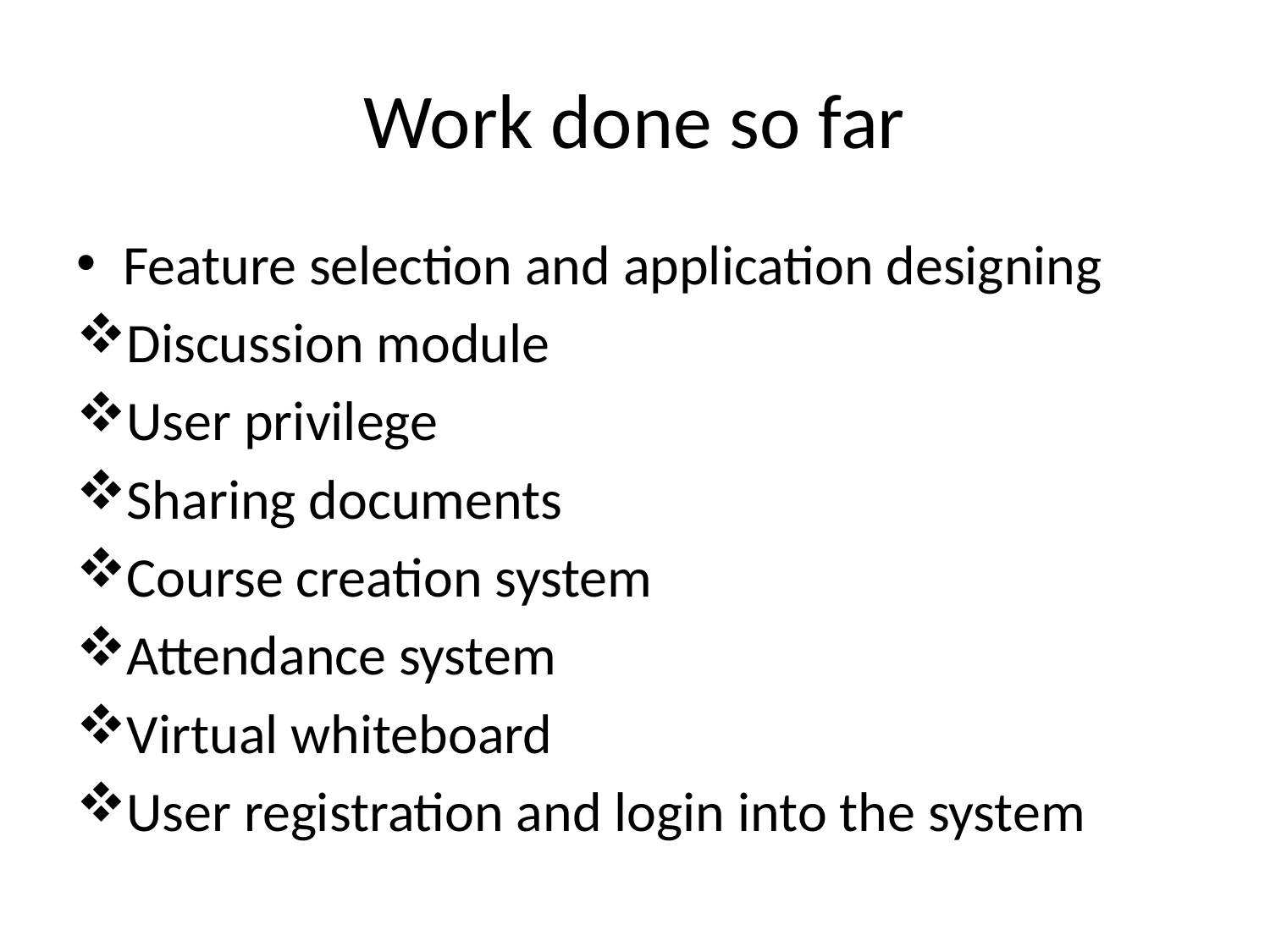

# Work done so far
Feature selection and application designing
Discussion module
User privilege
Sharing documents
Course creation system
Attendance system
Virtual whiteboard
User registration and login into the system